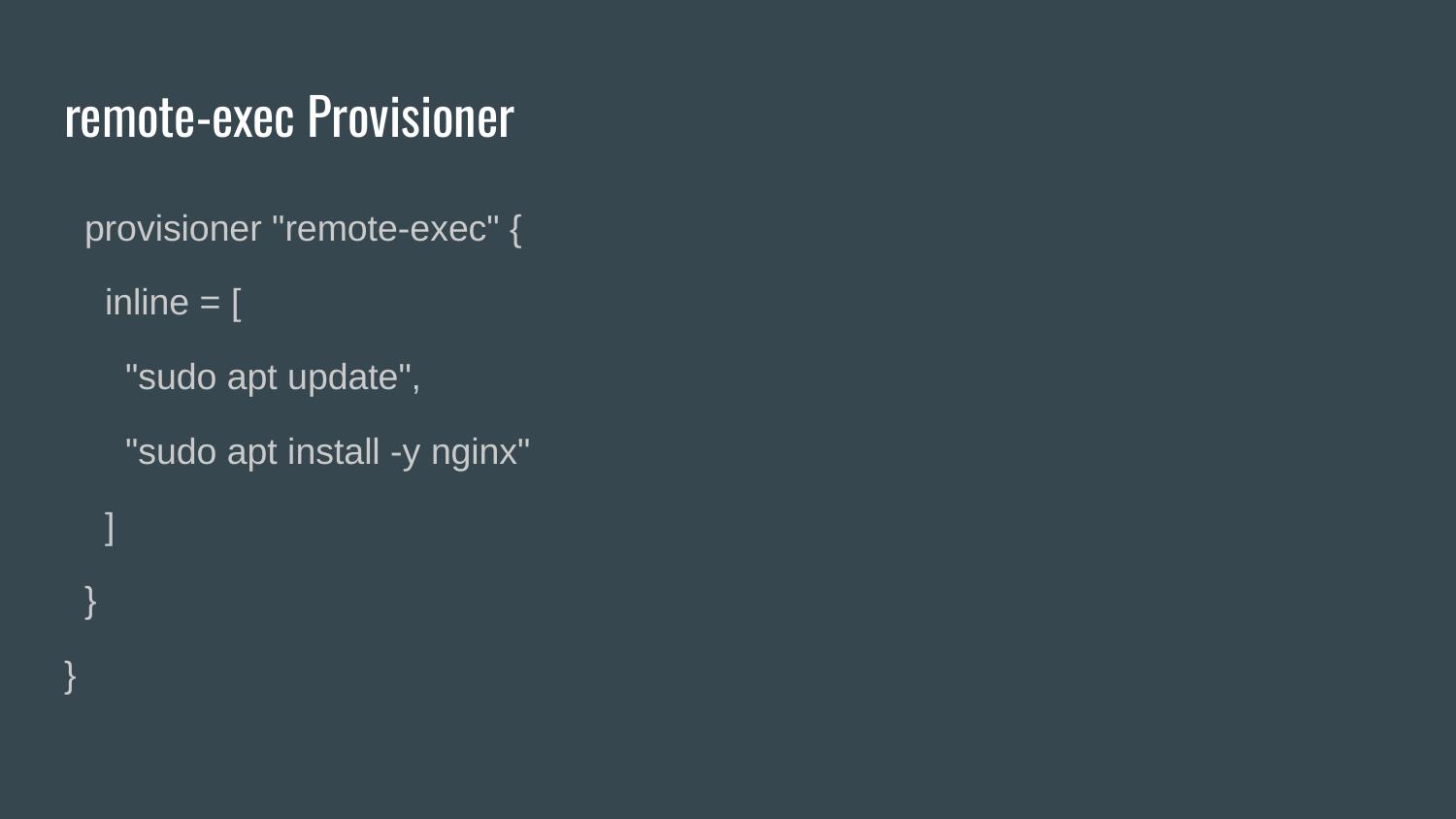

# remote-exec Provisioner
  provisioner "remote-exec" {
    inline = [
      "sudo apt update",
      "sudo apt install -y nginx"
    ]
  }
}